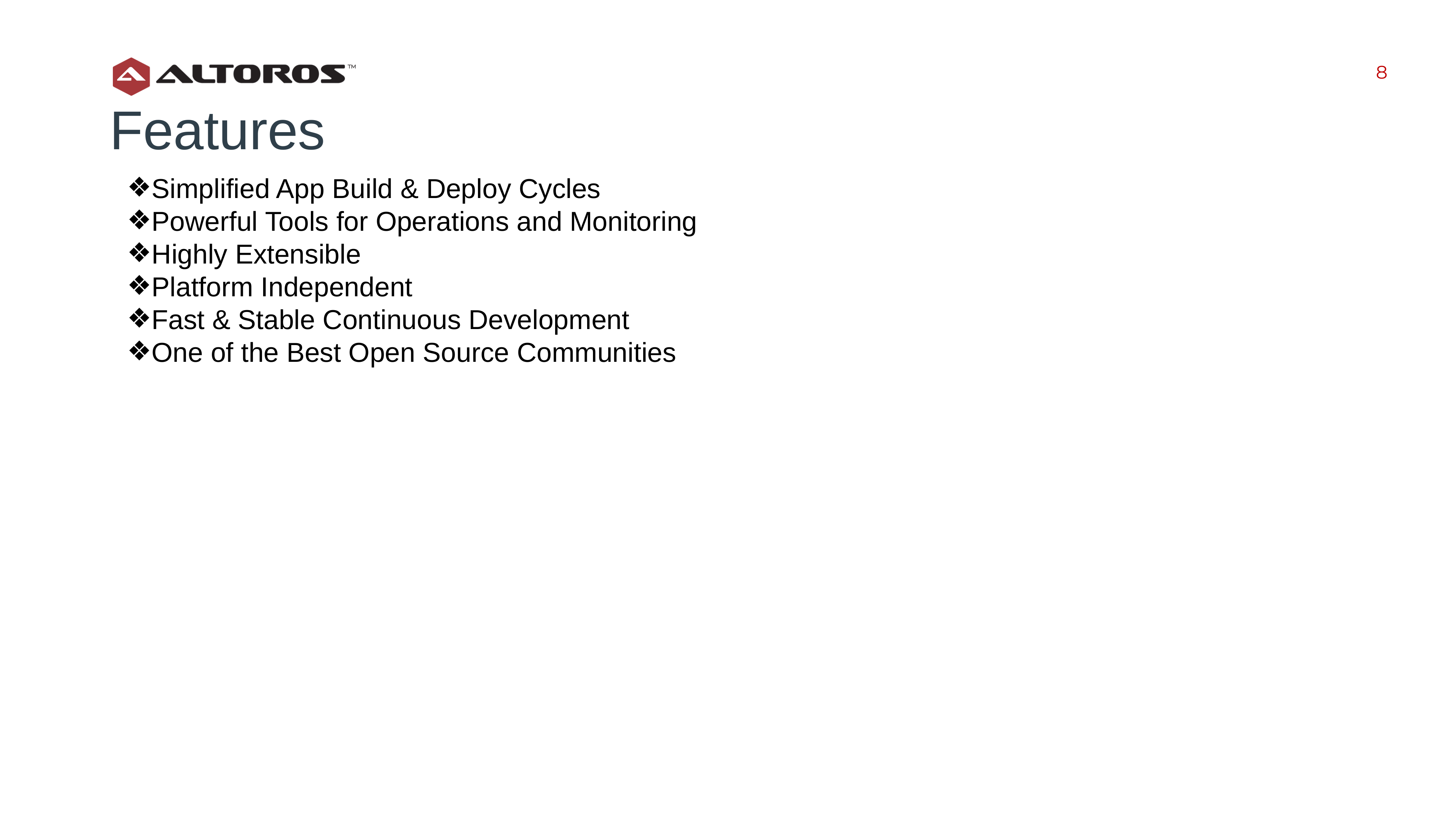

8
8
Features
Simplified App Build & Deploy Cycles
Powerful Tools for Operations and Monitoring
Highly Extensible
Platform Independent
Fast & Stable Continuous Development
One of the Best Open Source Communities